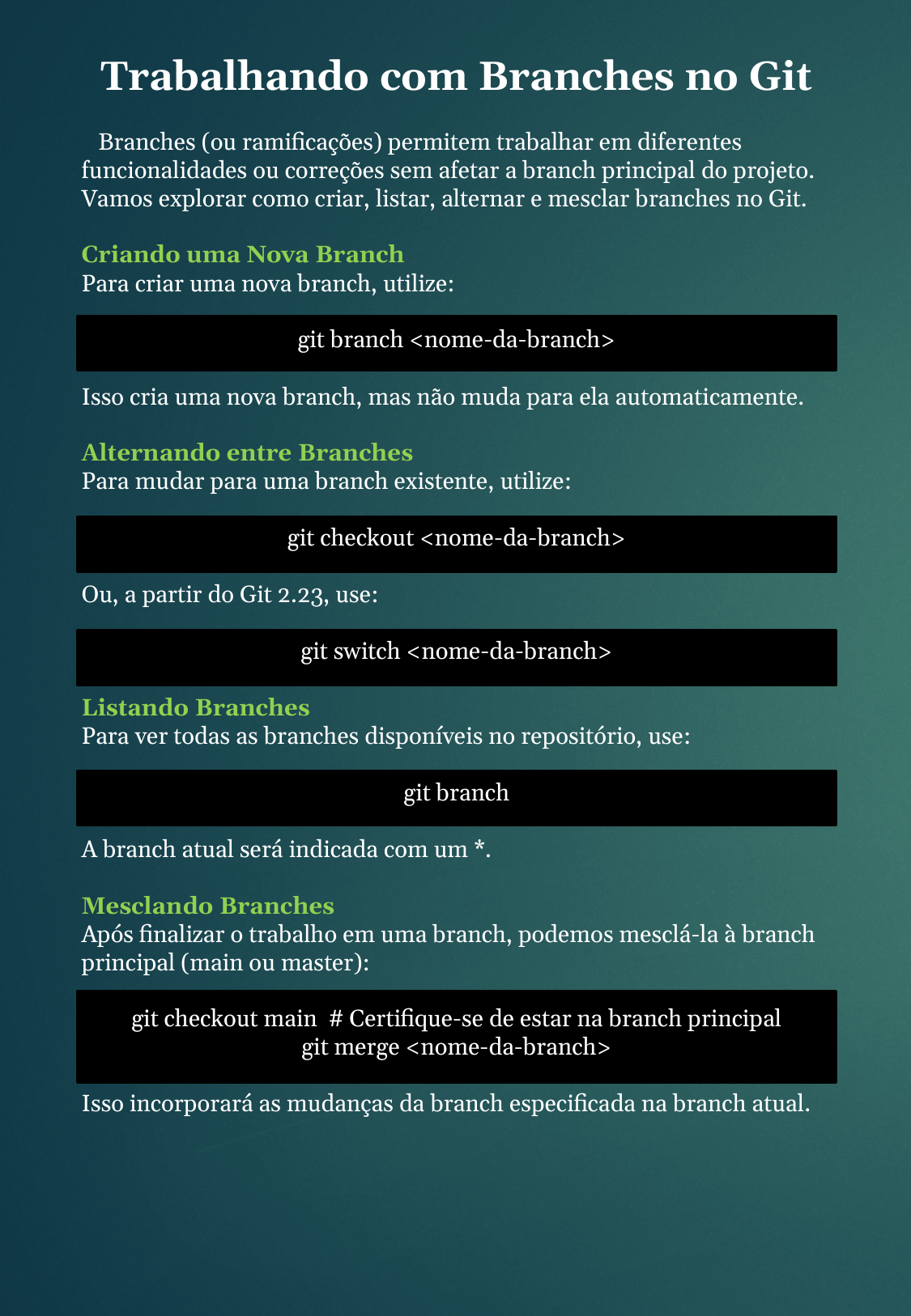

Trabalhando com Branches no Git

   Branches (ou ramificações) permitem trabalhar em diferentes funcionalidades ou correções sem afetar a branch principal do projeto. Vamos explorar como criar, listar, alternar e mesclar branches no Git.

Criando uma Nova Branch
Para criar uma nova branch, utilize:

git branch <nome-da-branch>

Isso cria uma nova branch, mas não muda para ela automaticamente.

Alternando entre Branches
Para mudar para uma branch existente, utilize:

git checkout <nome-da-branch>

Ou, a partir do Git 2.23, use:

git switch <nome-da-branch>

Listando Branches
Para ver todas as branches disponíveis no repositório, use:

git branch

A branch atual será indicada com um *.

Mesclando Branches
Após finalizar o trabalho em uma branch, podemos mesclá-la à branch principal (main ou master):

git checkout main  # Certifique-se de estar na branch principal
git merge <nome-da-branch>

Isso incorporará as mudanças da branch especificada na branch atual.